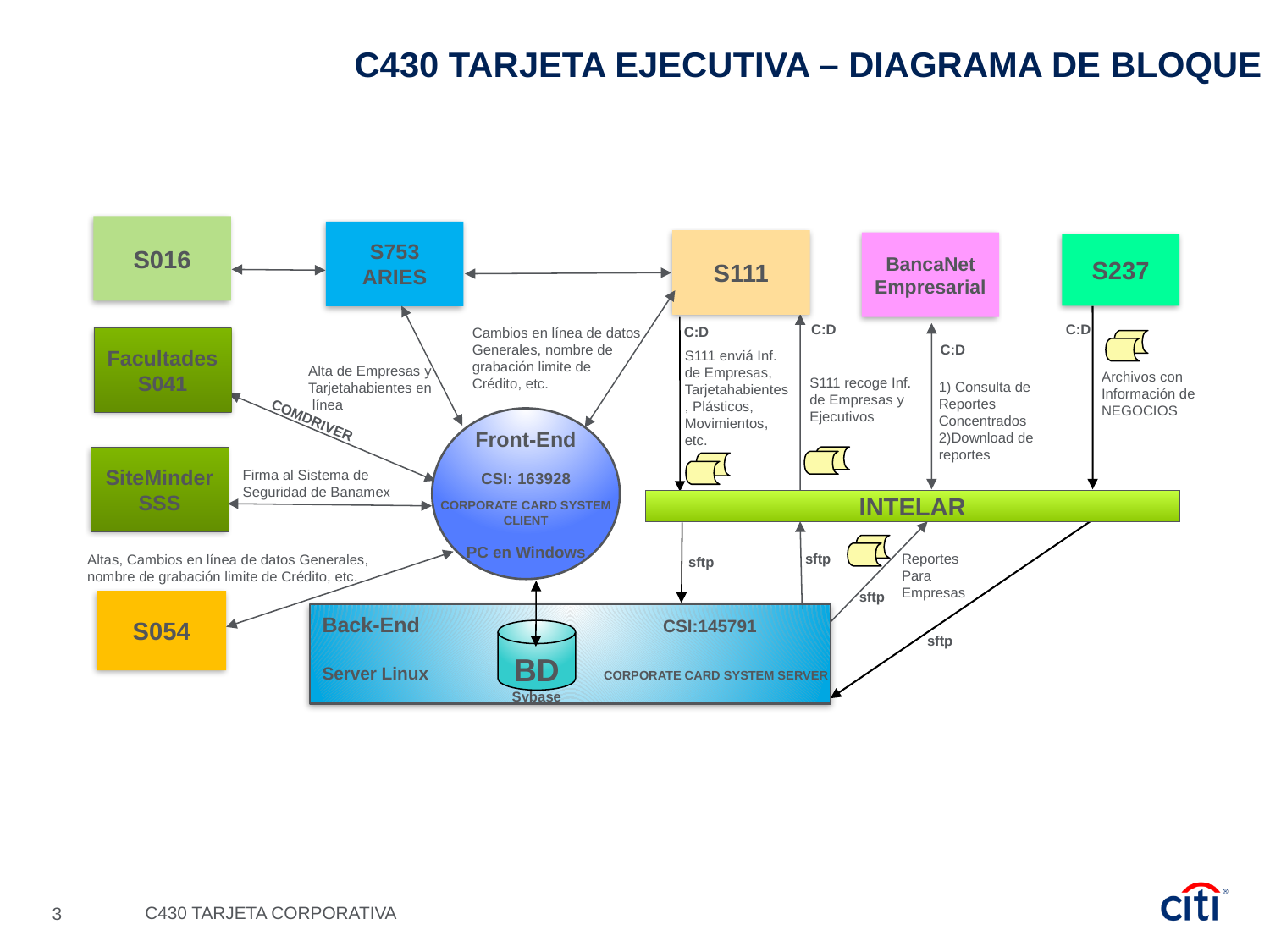

C430 TARJETA EJECUTIVA – DIAGRAMA DE BLOQUE
S016
S753
ARIES
S111
BancaNet
Empresarial
S237

C:D

C:D
C:D
Cambios en línea de datos Generales, nombre de grabación limite de
Crédito, etc.

S111 enviá Inf. de Empresas, Tarjetahabientes, Plásticos, Movimientos, etc.

Facultades
S041

C:D

Alta de Empresas y Tarjetahabientes en
 línea
Archivos con
Información de
NEGOCIOS
S111 recoge Inf.
de Empresas y
Ejecutivos
1) Consulta de
Reportes Concentrados
2)Download de reportes

 COMDRIVER
Front-End

CSI: 163928

CORPORATE CARD SYSTEM
CLIENT

PC en Windows

SiteMinder
SSS
Firma al Sistema de Seguridad de Banamex
INTELAR

Reportes
Para
Empresas
sftp
Altas, Cambios en línea de datos Generales, nombre de grabación limite de Crédito, etc.
sftp

sftp

S054

Back-End                                                  CSI:145791

Server Linux                                    CORPORATE CARD SYSTEM SERVER

BD
Sybase
sftp